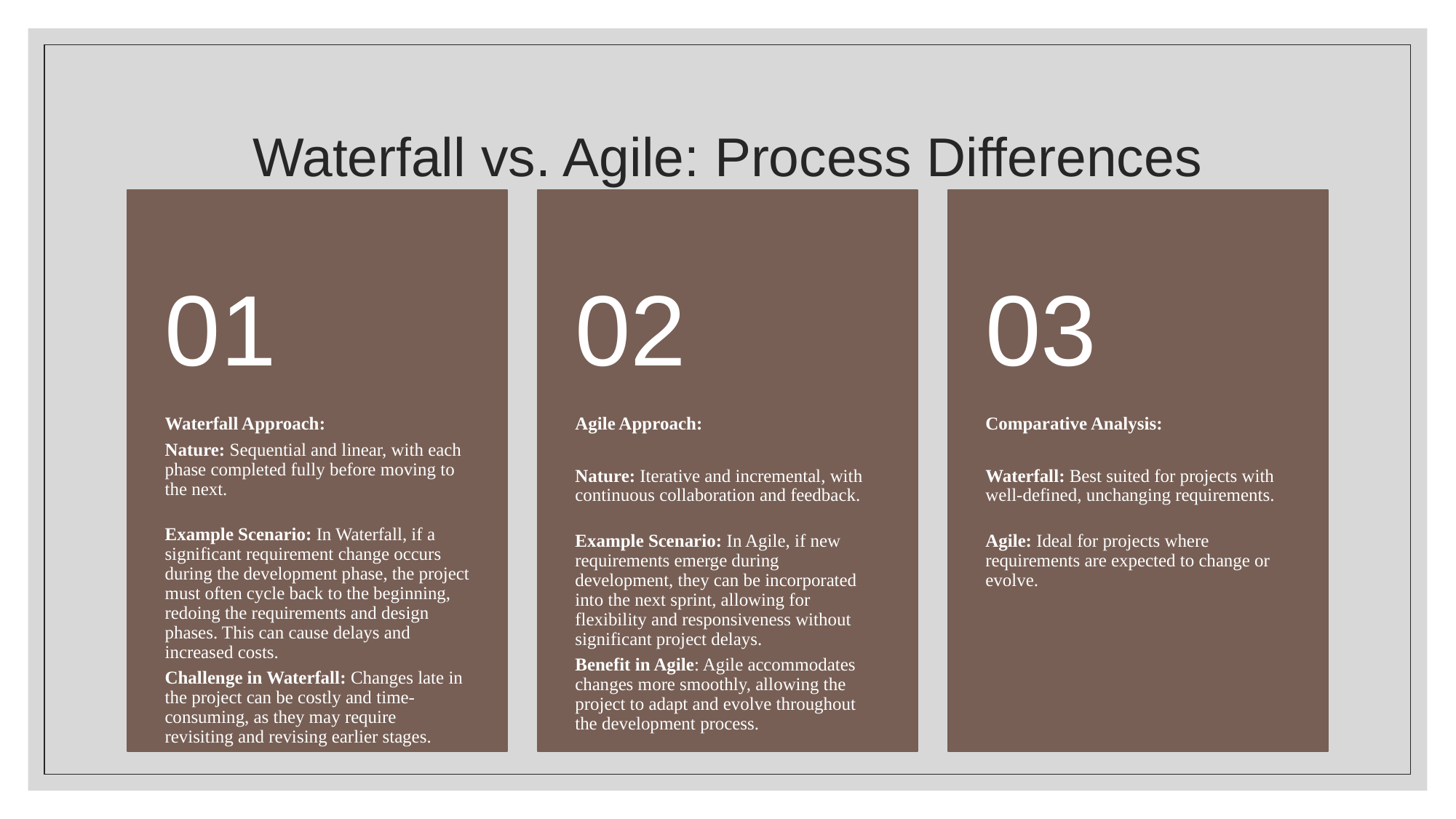

# Waterfall vs. Agile: Process Differences
Waterfall Approach:
Nature: Sequential and linear, with each phase completed fully before moving to the next.
Example Scenario: In Waterfall, if a significant requirement change occurs during the development phase, the project must often cycle back to the beginning, redoing the requirements and design phases. This can cause delays and increased costs.
Challenge in Waterfall: Changes late in the project can be costly and time-consuming, as they may require revisiting and revising earlier stages.
01
Agile Approach:

Nature: Iterative and incremental, with continuous collaboration and feedback.
Example Scenario: In Agile, if new requirements emerge during development, they can be incorporated into the next sprint, allowing for flexibility and responsiveness without significant project delays.
Benefit in Agile: Agile accommodates changes more smoothly, allowing the project to adapt and evolve throughout the development process.
02
Comparative Analysis:

Waterfall: Best suited for projects with well-defined, unchanging requirements.
Agile: Ideal for projects where requirements are expected to change or evolve.
03